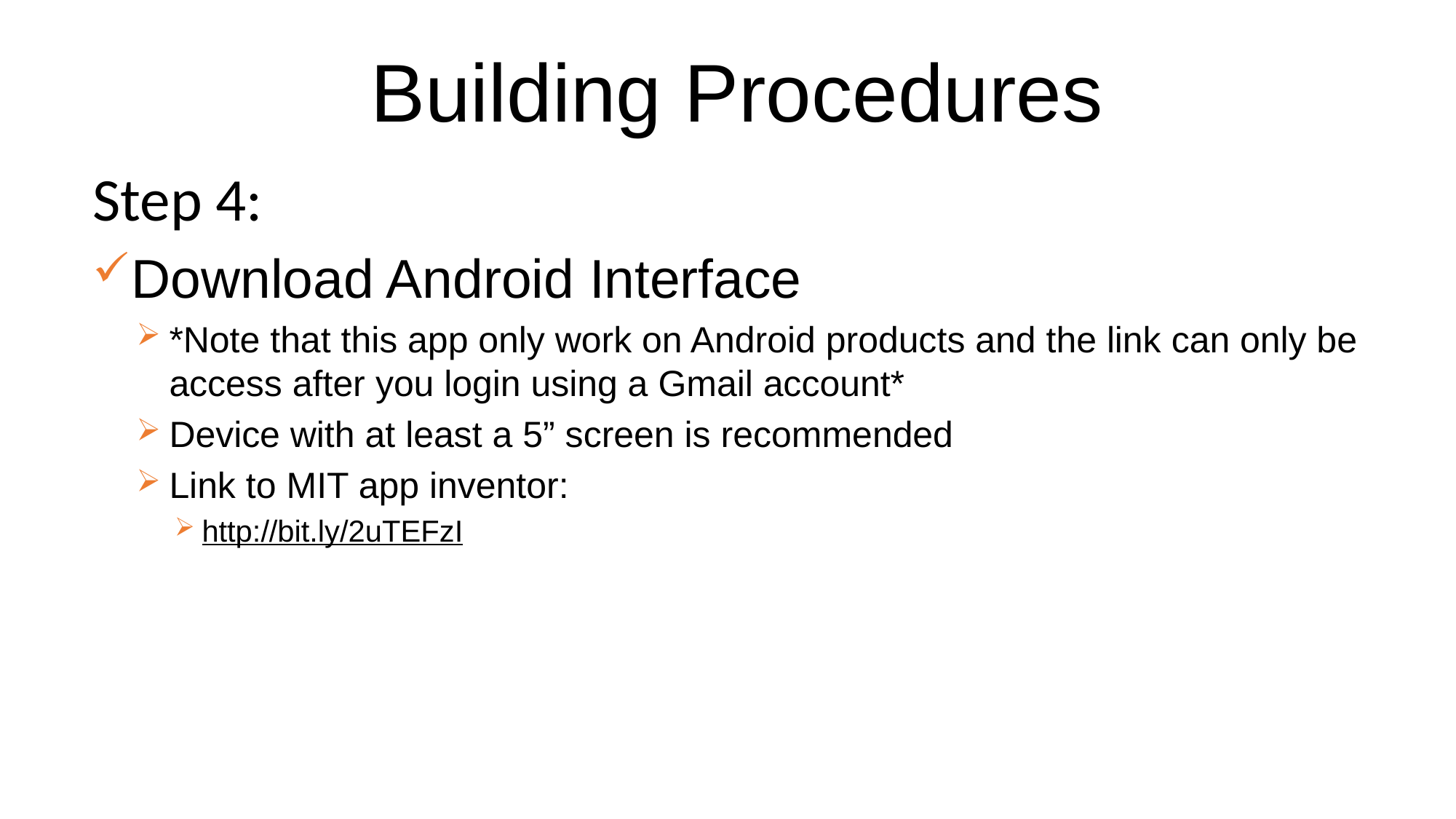

# Building Procedures
Step 4:
Download Android Interface
*Note that this app only work on Android products and the link can only be access after you login using a Gmail account*
Device with at least a 5” screen is recommended
Link to MIT app inventor:
http://bit.ly/2uTEFzI